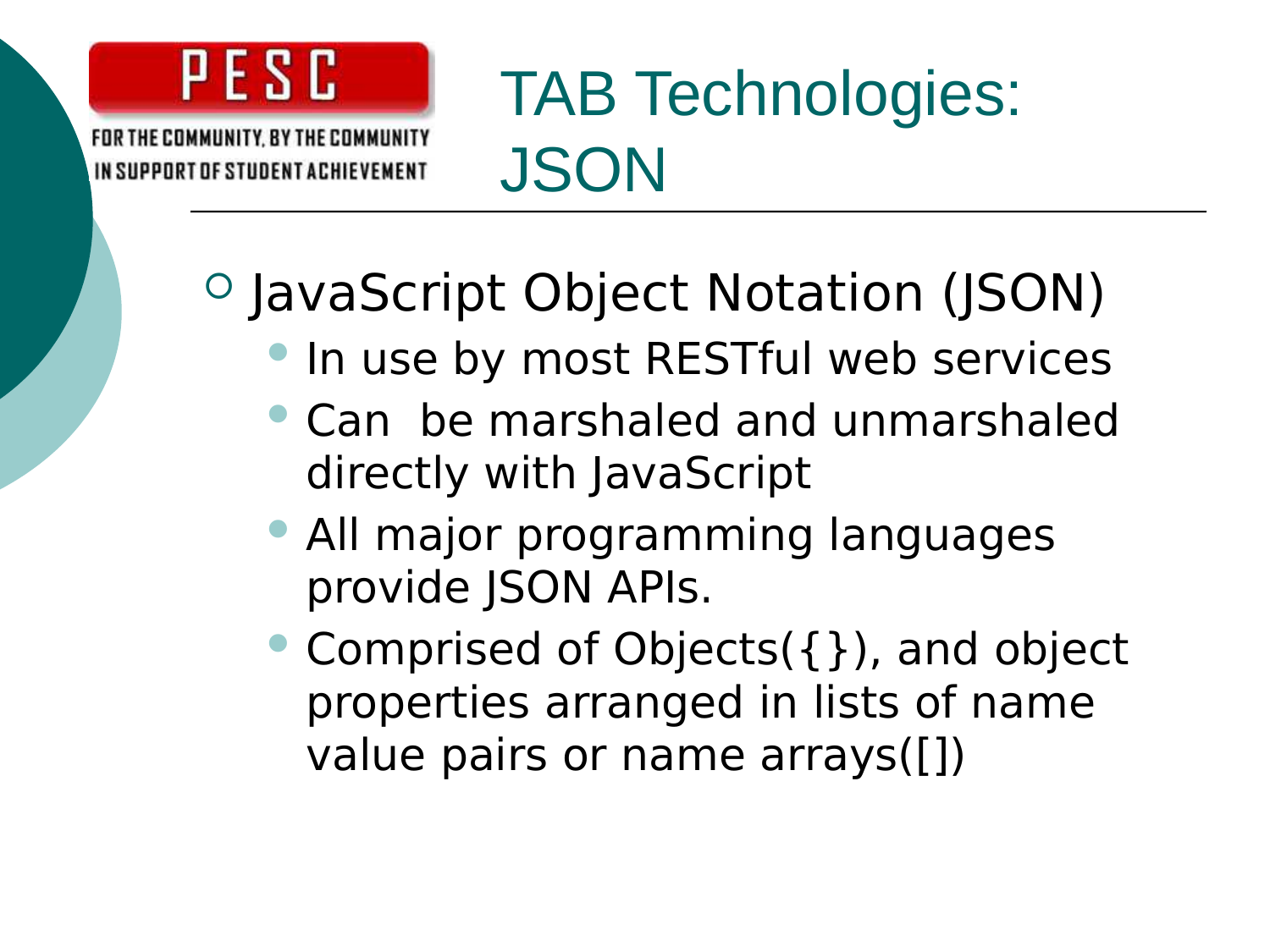

# TAB Technologies: JSON
JavaScript Object Notation (JSON)
In use by most RESTful web services
Can  be marshaled and unmarshaled directly with JavaScript
All major programming languages provide JSON APIs.
Comprised of Objects({}), and object properties arranged in lists of name value pairs or name arrays([])